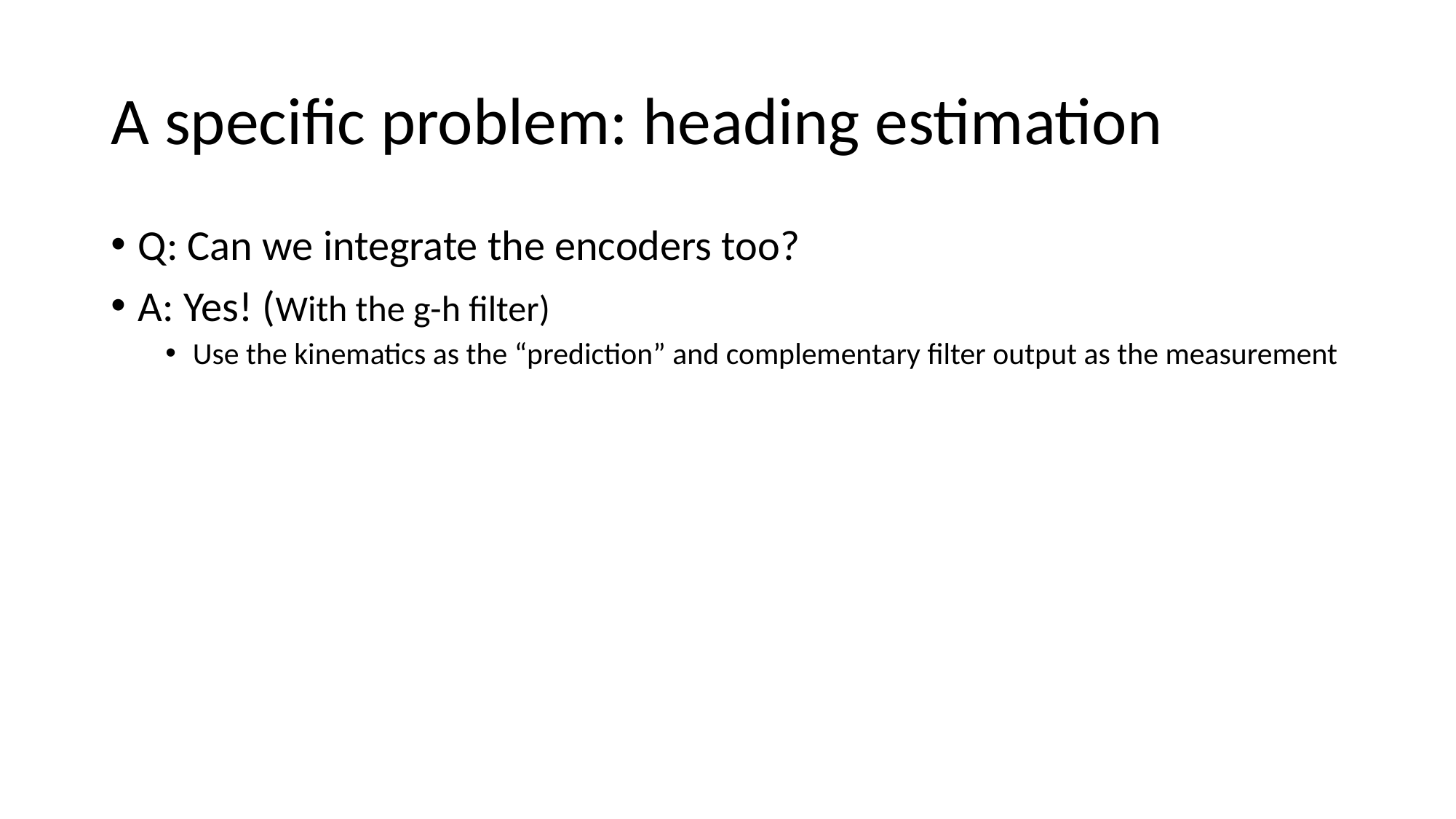

# A specific problem: heading estimation
Q: Can we integrate the encoders too?
A: Yes! (With the g-h filter)
Use the kinematics as the “prediction” and complementary filter output as the measurement